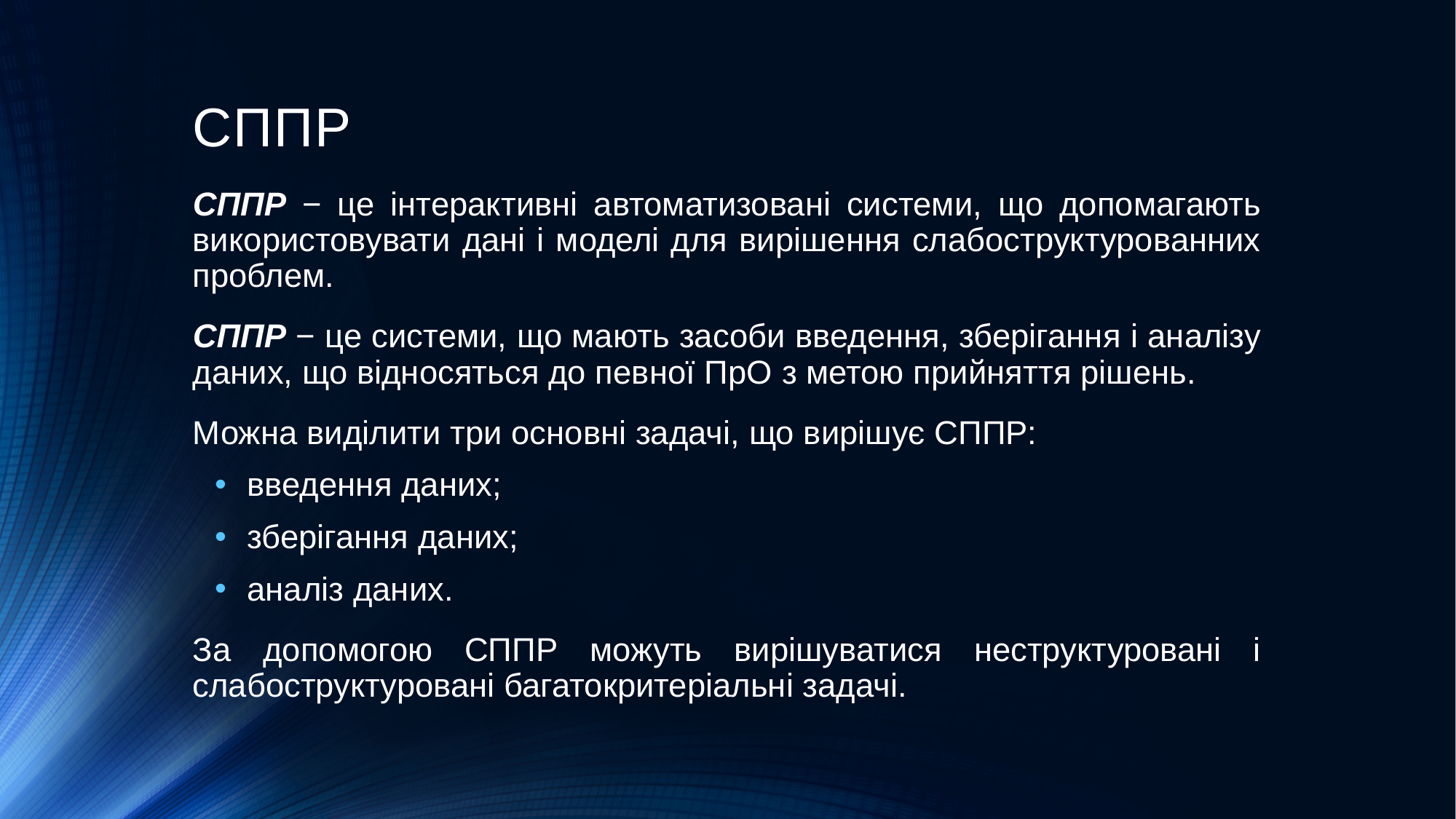

# СППР
СППР − це інтерактивні автоматизовані системи, що допомагають використовувати дані і моделі для вирішення слабоструктурованних проблем.
СППР − це системи, що мають засоби введення, зберігання і аналізу даних, що відносяться до певної ПрО з метою прийняття рішень.
Можна виділити три основні задачі, що вирішує СППР:
введення даних;
зберігання даних;
аналіз даних.
За допомогою СППР можуть вирішуватися неструктуровані і слабоструктуровані багатокритеріальні задачі.